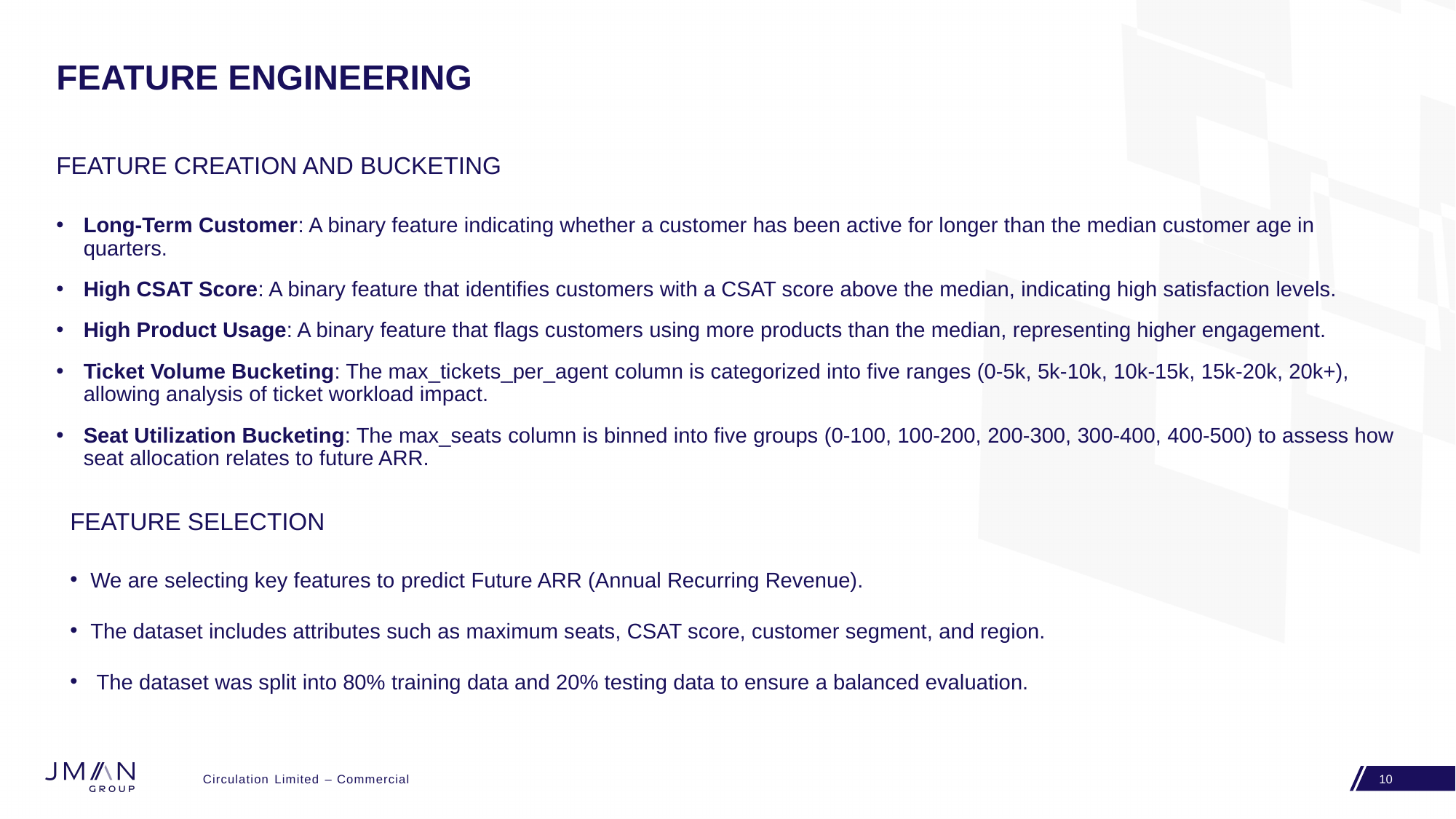

# FEATURE ENGINEERING
FEATURE CREATION AND BUCKETING
Long-Term Customer: A binary feature indicating whether a customer has been active for longer than the median customer age in quarters.
High CSAT Score: A binary feature that identifies customers with a CSAT score above the median, indicating high satisfaction levels.
High Product Usage: A binary feature that flags customers using more products than the median, representing higher engagement.
Ticket Volume Bucketing: The max_tickets_per_agent column is categorized into five ranges (0-5k, 5k-10k, 10k-15k, 15k-20k, 20k+), allowing analysis of ticket workload impact.
Seat Utilization Bucketing: The max_seats column is binned into five groups (0-100, 100-200, 200-300, 300-400, 400-500) to assess how seat allocation relates to future ARR.

FEATURE SELECTION
We are selecting key features to predict Future ARR (Annual Recurring Revenue).

The dataset includes attributes such as maximum seats, CSAT score, customer segment, and region.

 The dataset was split into 80% training data and 20% testing data to ensure a balanced evaluation.